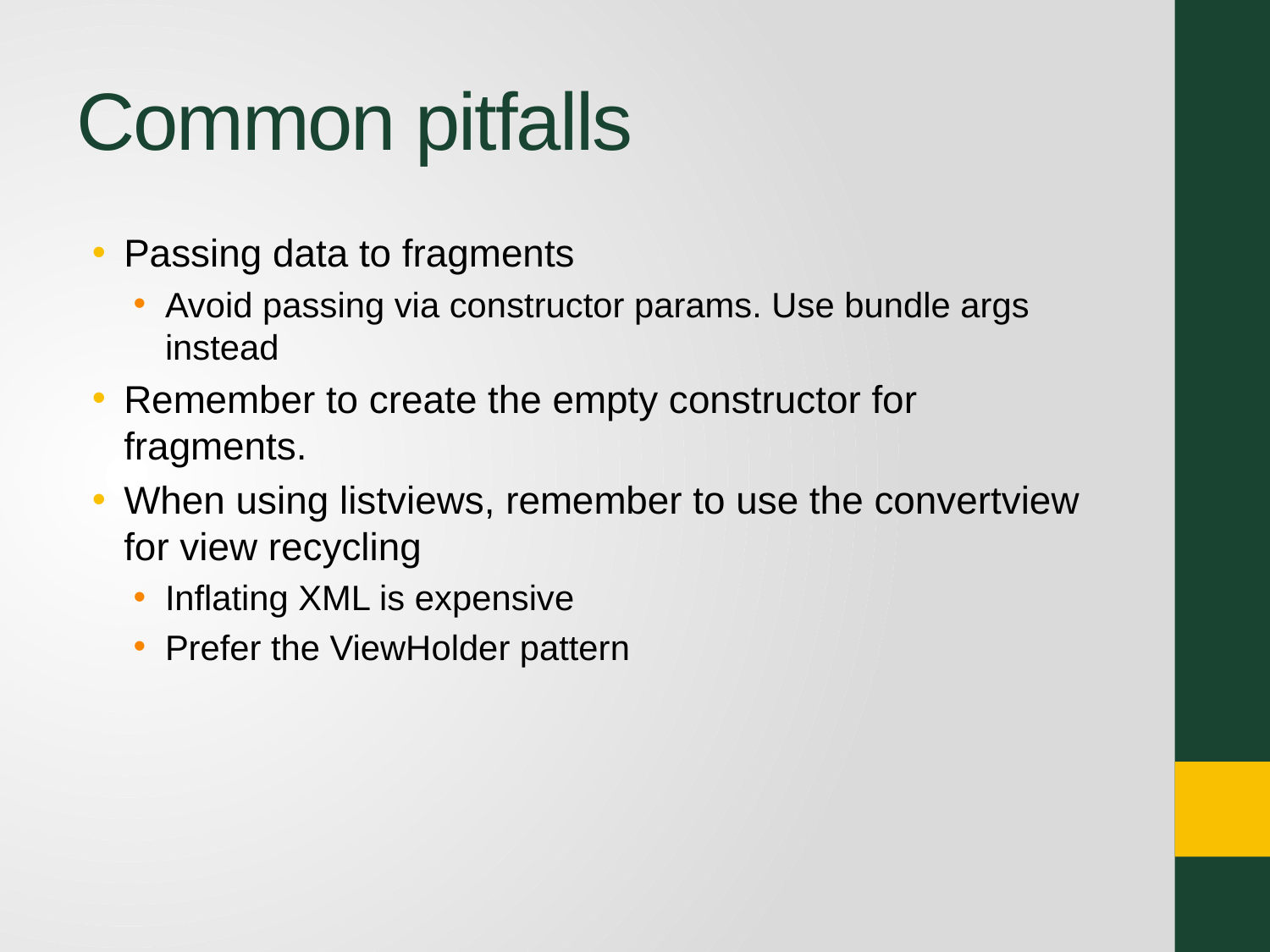

# Common pitfalls
Passing data to fragments
Avoid passing via constructor params. Use bundle args instead
Remember to create the empty constructor for fragments.
When using listviews, remember to use the convertview for view recycling
Inflating XML is expensive
Prefer the ViewHolder pattern